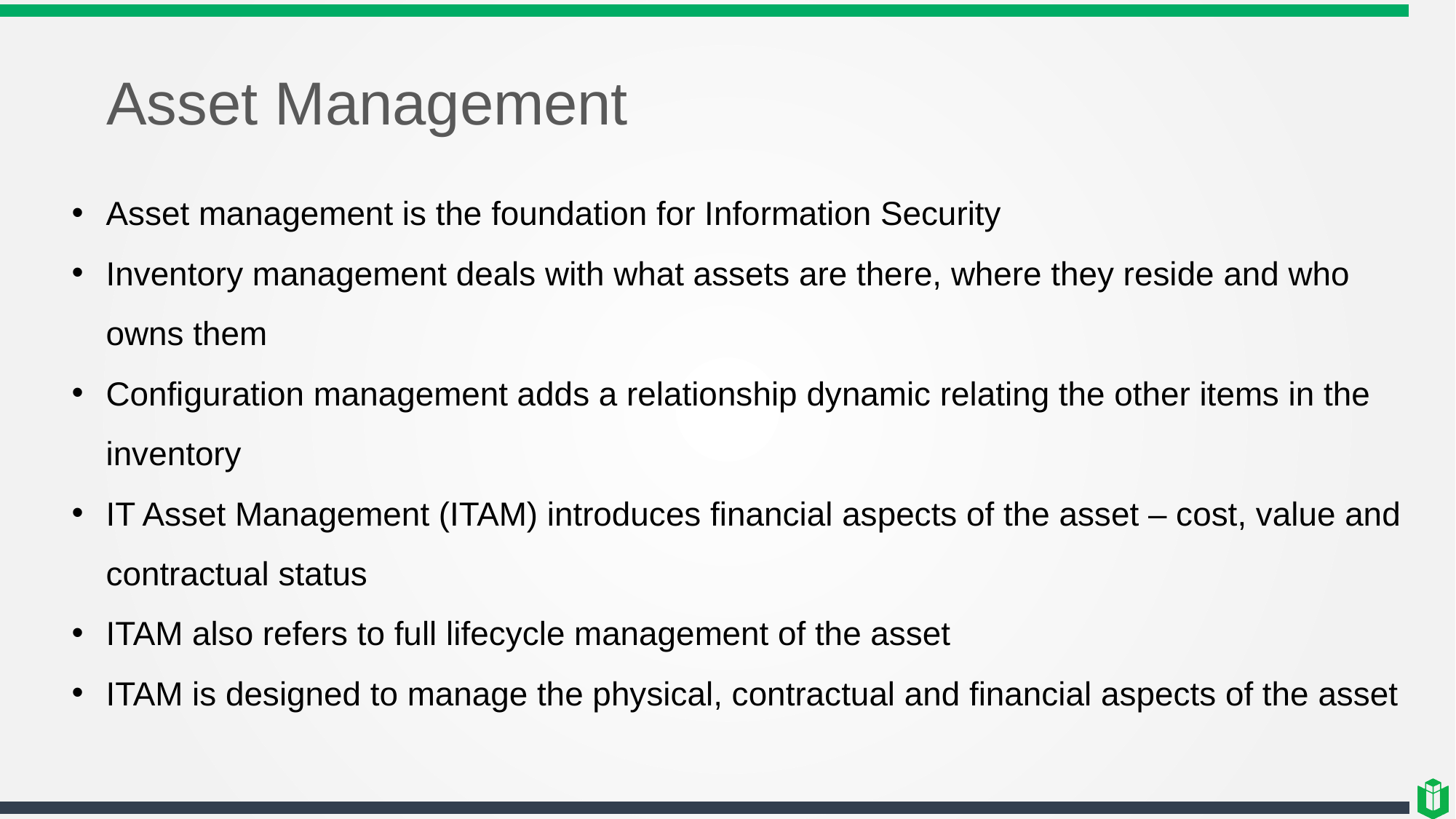

# Asset Management
Asset management is the foundation for Information Security
Inventory management deals with what assets are there, where they reside and who owns them
Configuration management adds a relationship dynamic relating the other items in the inventory
IT Asset Management (ITAM) introduces financial aspects of the asset – cost, value and contractual status
ITAM also refers to full lifecycle management of the asset
ITAM is designed to manage the physical, contractual and financial aspects of the asset